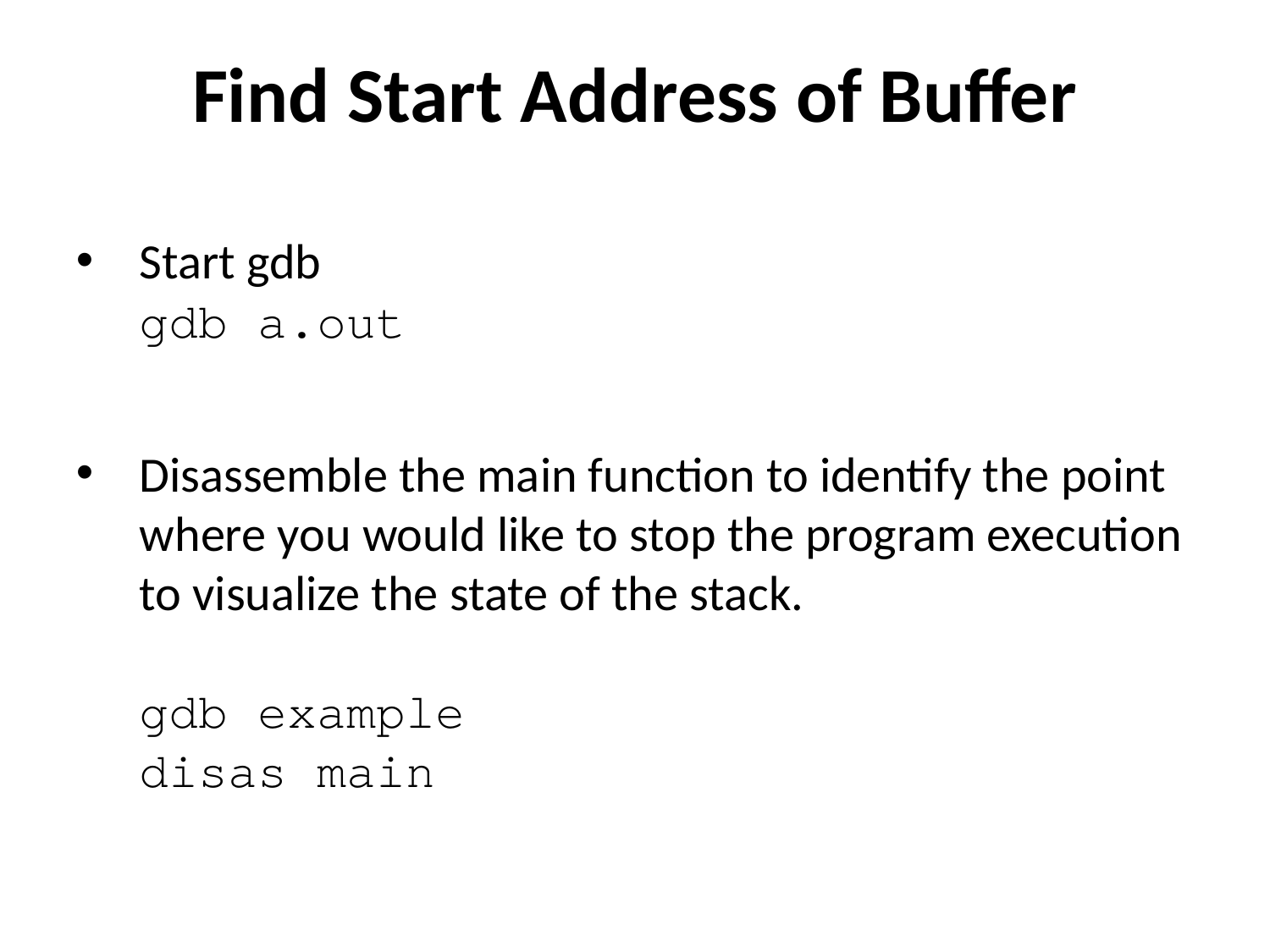

Find Start Address of Buffer
Start gdb
gdb a.out

Disassemble the main function to identify the point where you would like to stop the program execution to visualize the state of the stack.

gdb example
disas main